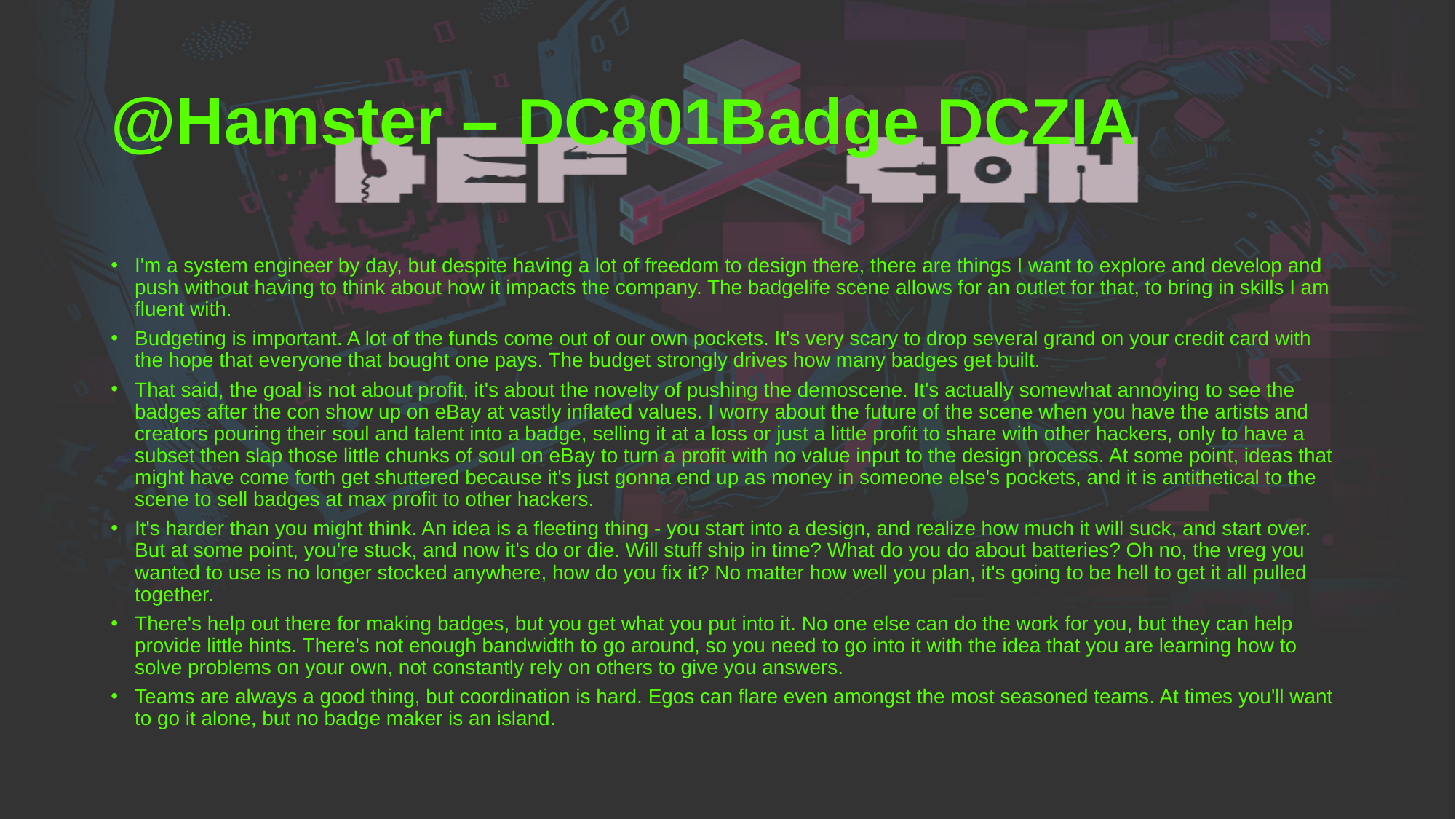

# @Hamster – DC801Badge DCZIA

I'm a system engineer by day, but despite having a lot of freedom to design there, there are things I want to explore and develop and push without having to think about how it impacts the company. The badgelife scene allows for an outlet for that, to bring in skills I am fluent with.
Budgeting is important. A lot of the funds come out of our own pockets. It's very scary to drop several grand on your credit card with the hope that everyone that bought one pays. The budget strongly drives how many badges get built.
That said, the goal is not about profit, it's about the novelty of pushing the demoscene. It's actually somewhat annoying to see the badges after the con show up on eBay at vastly inflated values. I worry about the future of the scene when you have the artists and creators pouring their soul and talent into a badge, selling it at a loss or just a little profit to share with other hackers, only to have a subset then slap those little chunks of soul on eBay to turn a profit with no value input to the design process. At some point, ideas that might have come forth get shuttered because it's just gonna end up as money in someone else's pockets, and it is antithetical to the scene to sell badges at max profit to other hackers.
It's harder than you might think. An idea is a fleeting thing - you start into a design, and realize how much it will suck, and start over. But at some point, you're stuck, and now it's do or die. Will stuff ship in time? What do you do about batteries? Oh no, the vreg you wanted to use is no longer stocked anywhere, how do you fix it? No matter how well you plan, it's going to be hell to get it all pulled together.
There's help out there for making badges, but you get what you put into it. No one else can do the work for you, but they can help provide little hints. There's not enough bandwidth to go around, so you need to go into it with the idea that you are learning how to solve problems on your own, not constantly rely on others to give you answers.
Teams are always a good thing, but coordination is hard. Egos can flare even amongst the most seasoned teams. At times you'll want to go it alone, but no badge maker is an island.